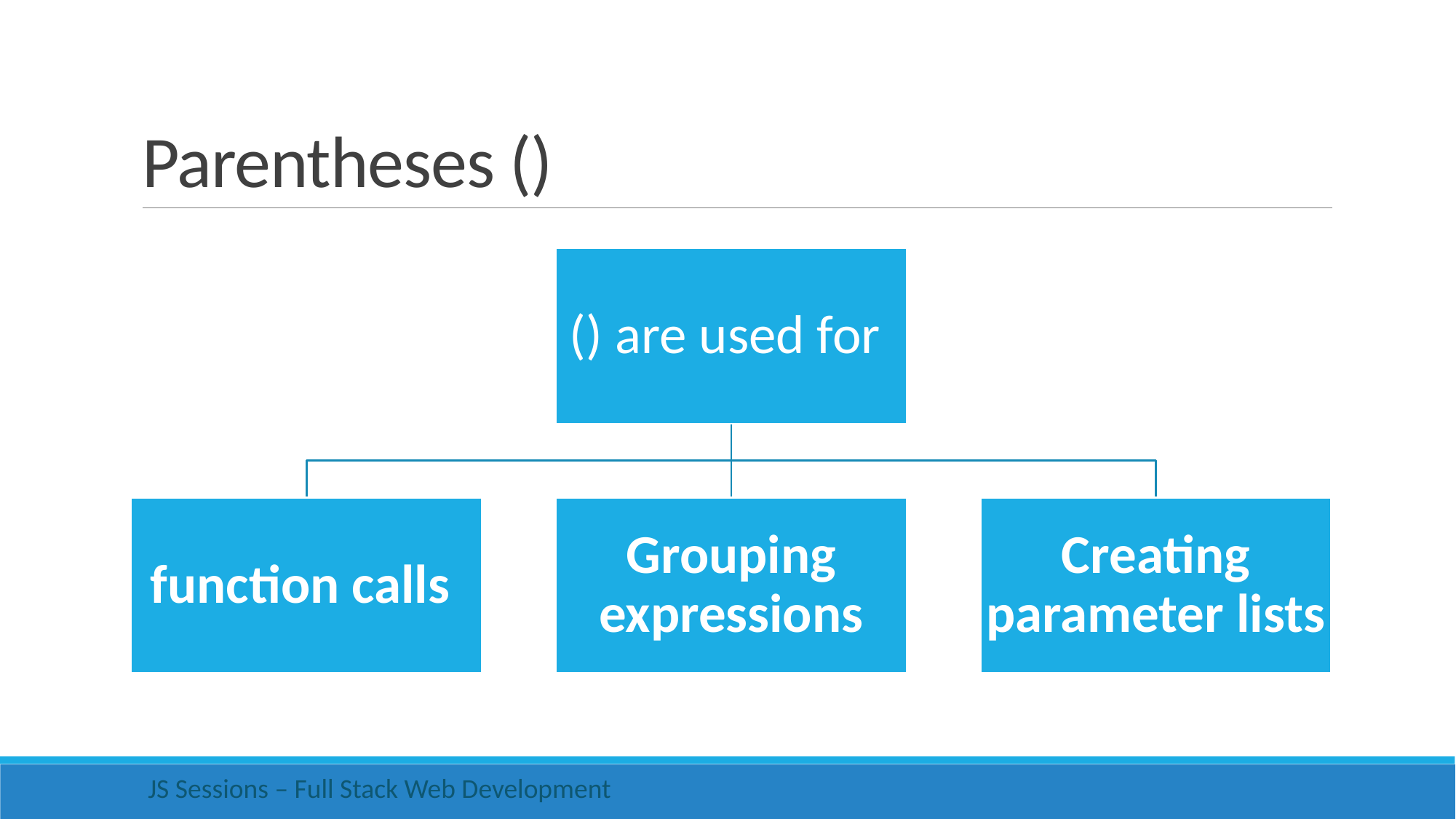

# Parentheses ()
() are used for
function calls
Grouping expressions
Creating parameter lists
 JS Sessions – Full Stack Web Development